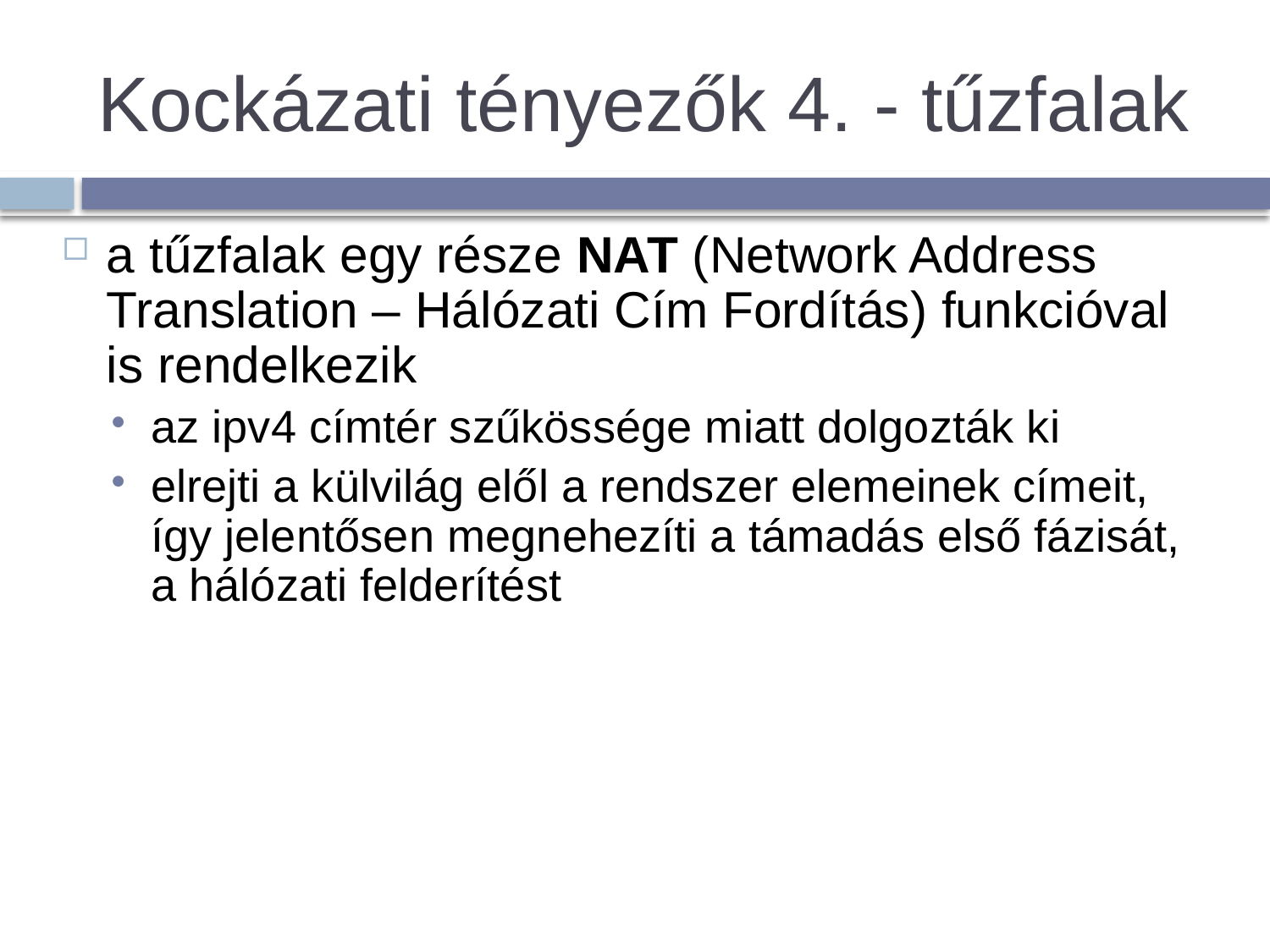

# Kockázati tényezők 4. - tűzfalak
a tűzfalak egy része NAT (Network Address Translation – Hálózati Cím Fordítás) funkcióval is rendelkezik
az ipv4 címtér szűkössége miatt dolgozták ki
elrejti a külvilág elől a rendszer elemeinek címeit, így jelentősen megnehezíti a támadás első fázisát, a hálózati felderítést